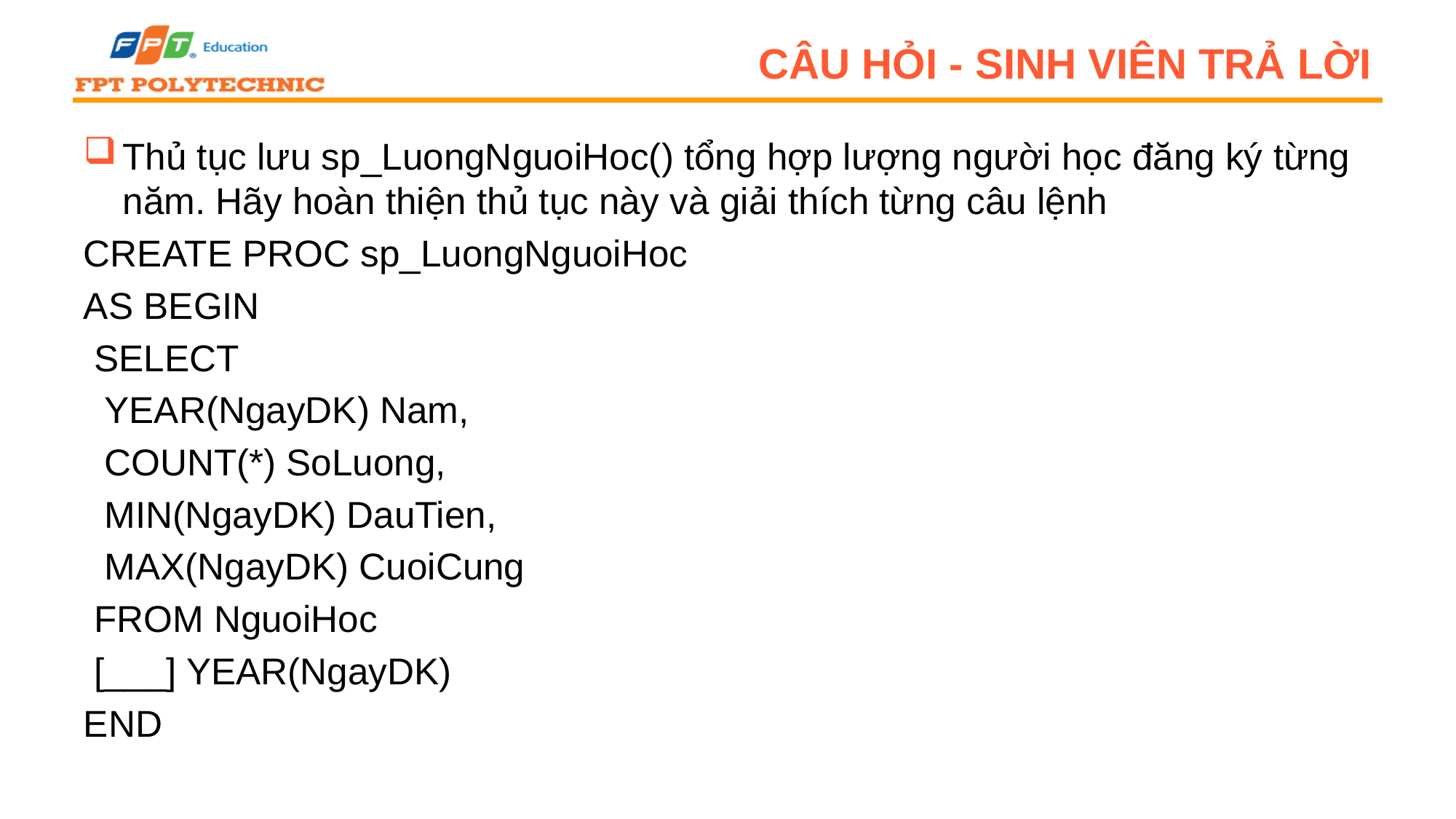

# Câu hỏi - sinh viên trả lời
Thủ tục lưu sp_LuongNguoiHoc() tổng hợp lượng người học đăng ký từng năm. Hãy hoàn thiện thủ tục này và giải thích từng câu lệnh
CREATE PROC sp_LuongNguoiHoc
AS BEGIN
 SELECT
  YEAR(NgayDK) Nam,
  COUNT(*) SoLuong,
  MIN(NgayDK) DauTien,
  MAX(NgayDK) CuoiCung
 FROM NguoiHoc
 [___] YEAR(NgayDK)
END